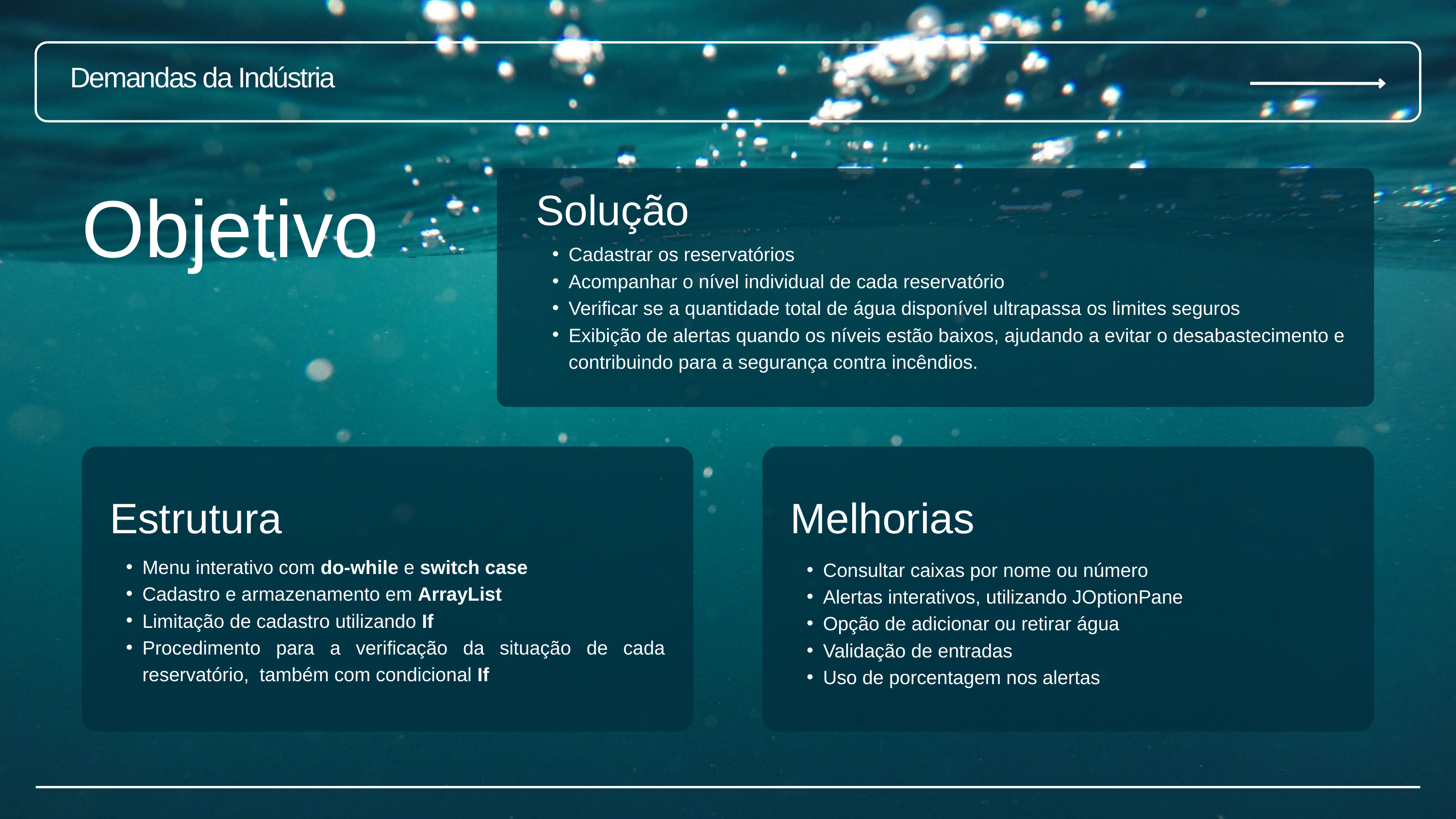

Demandas da Indústria

Solução
Objetivo
Cadastrar os reservatórios
Acompanhar o nível individual de cada reservatório
Verificar se a quantidade total de água disponível ultrapassa os limites seguros
Exibição de alertas quando os níveis estão baixos, ajudando a evitar o desabastecimento e contribuindo para a segurança contra incêndios.

Estrutura
Melhorias
Menu interativo com do-while e switch case
Cadastro e armazenamento em ArrayList
Limitação de cadastro utilizando If
Procedimento para a verificação da situação de cada reservatório,  também com condicional If
Consultar caixas por nome ou número
Alertas interativos, utilizando JOptionPane
Opção de adicionar ou retirar água
Validação de entradas
Uso de porcentagem nos alertas